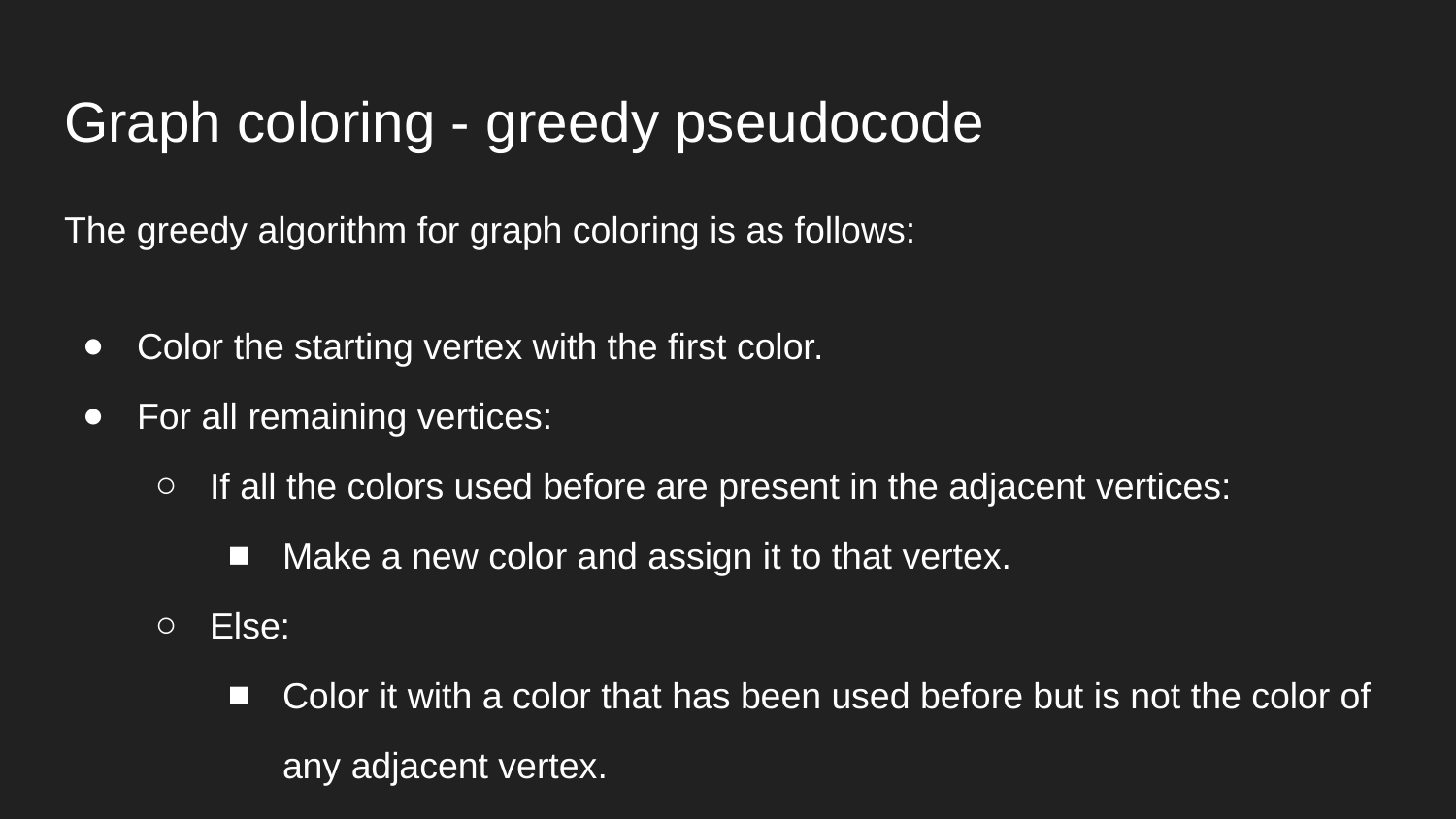

# Graph coloring - greedy pseudocode
The greedy algorithm for graph coloring is as follows:
Color the starting vertex with the first color.
For all remaining vertices:
If all the colors used before are present in the adjacent vertices:
Make a new color and assign it to that vertex.
Else:
Color it with a color that has been used before but is not the color of any adjacent vertex.